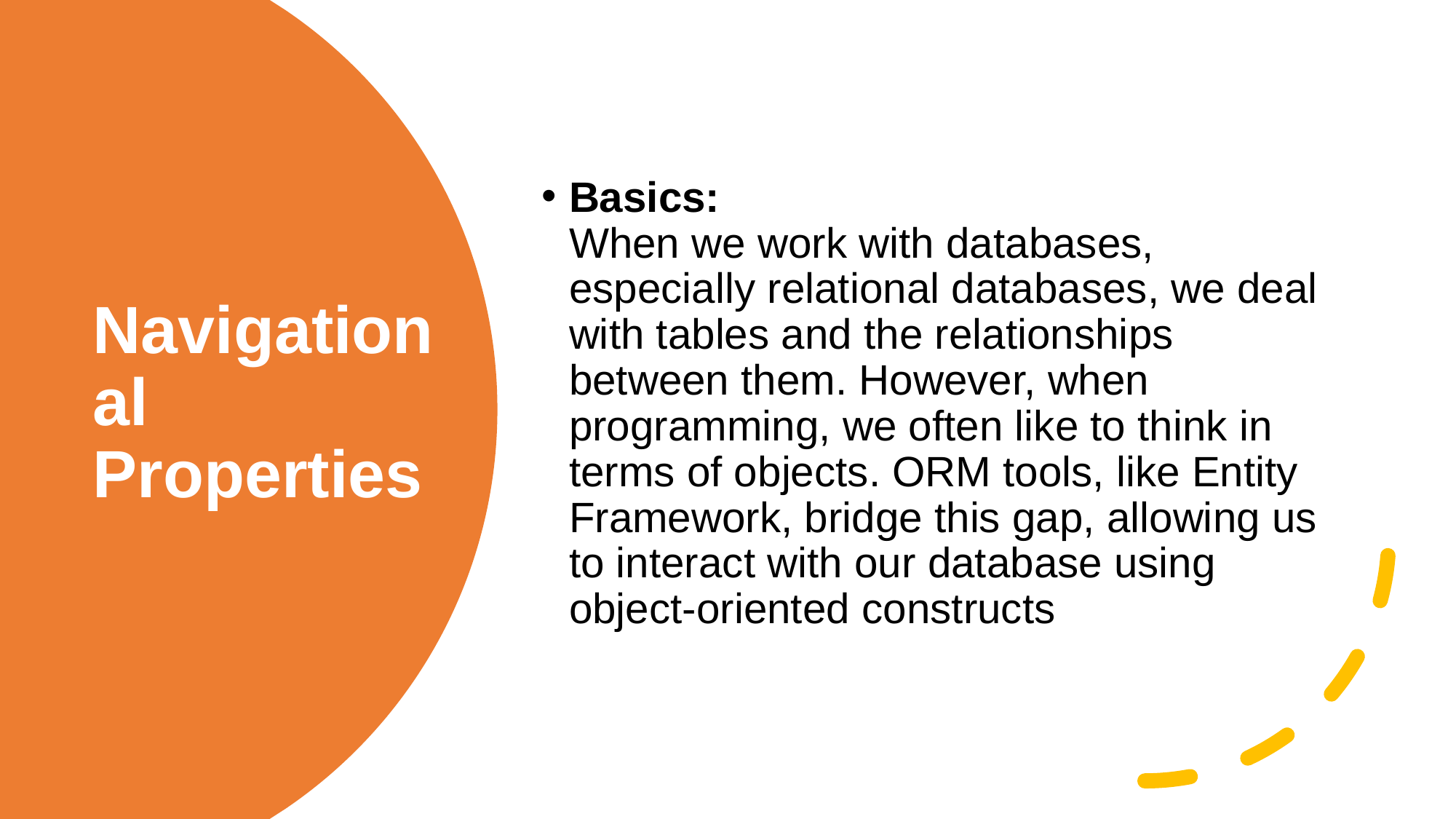

Basics:
When we work with databases, especially relational databases, we deal with tables and the relationships between them. However, when programming, we often like to think in terms of objects. ORM tools, like Entity Framework, bridge this gap, allowing us to interact with our database using object-oriented constructs
# Navigational Properties

Copyright ©2023 Northern Alberta Institute of Technology.  All rights reserved